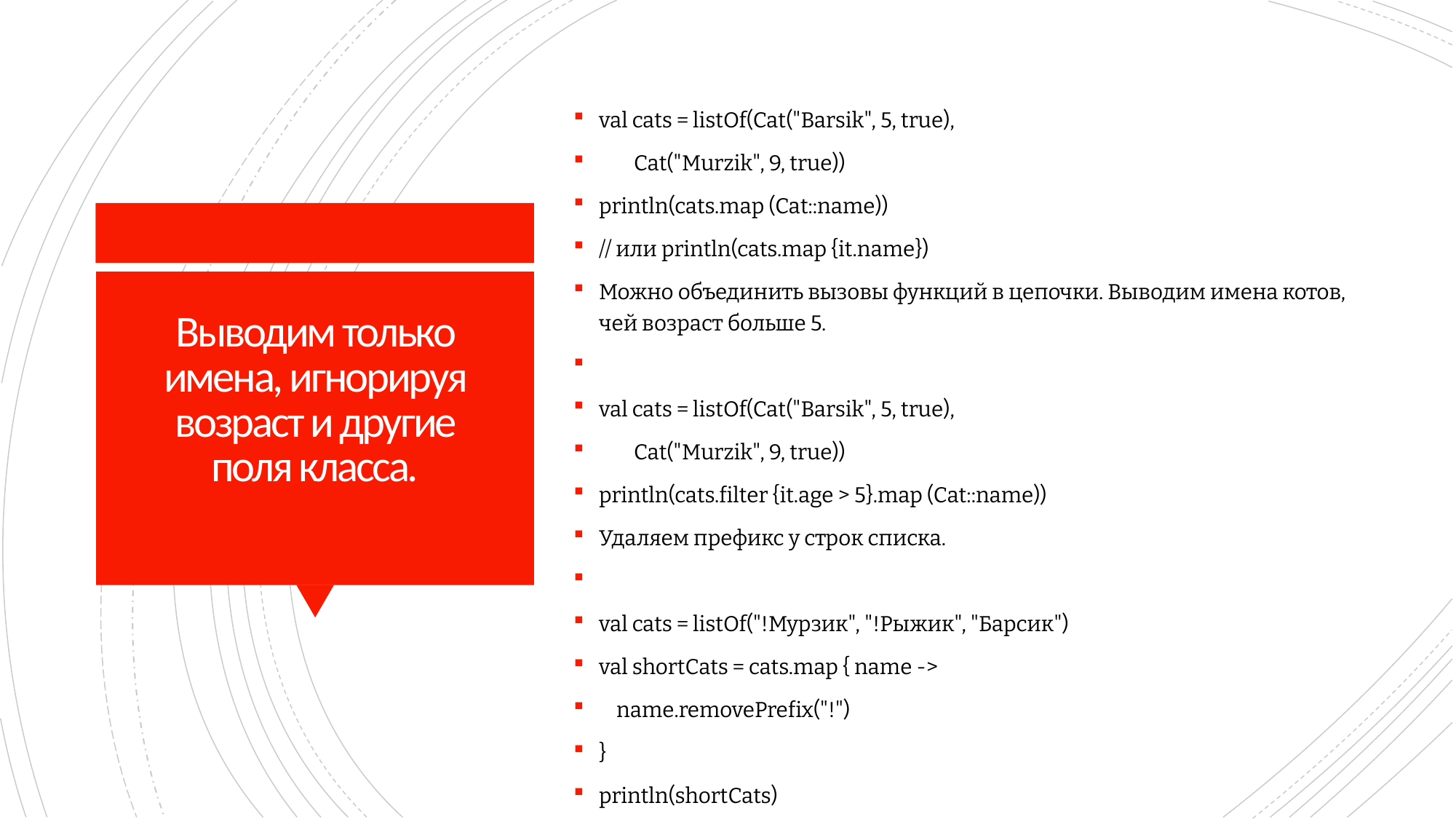

val cats = listOf(Cat("Barsik", 5, true),
        Cat("Murzik", 9, true))
println(cats.map (Cat::name))
// или println(cats.map {it.name})
Можно объединить вызовы функций в цепочки. Выводим имена котов, чей возраст больше 5.

val cats = listOf(Cat("Barsik", 5, true),
        Cat("Murzik", 9, true))
println(cats.filter {it.age > 5}.map (Cat::name))
Удаляем префикс у строк списка.

val cats = listOf("!Мурзик", "!Рыжик", "Барсик")
val shortCats = cats.map { name ->
    name.removePrefix("!")
}
println(shortCats)

# Выводим только имена, игнорируя возраст и другие поля класса.